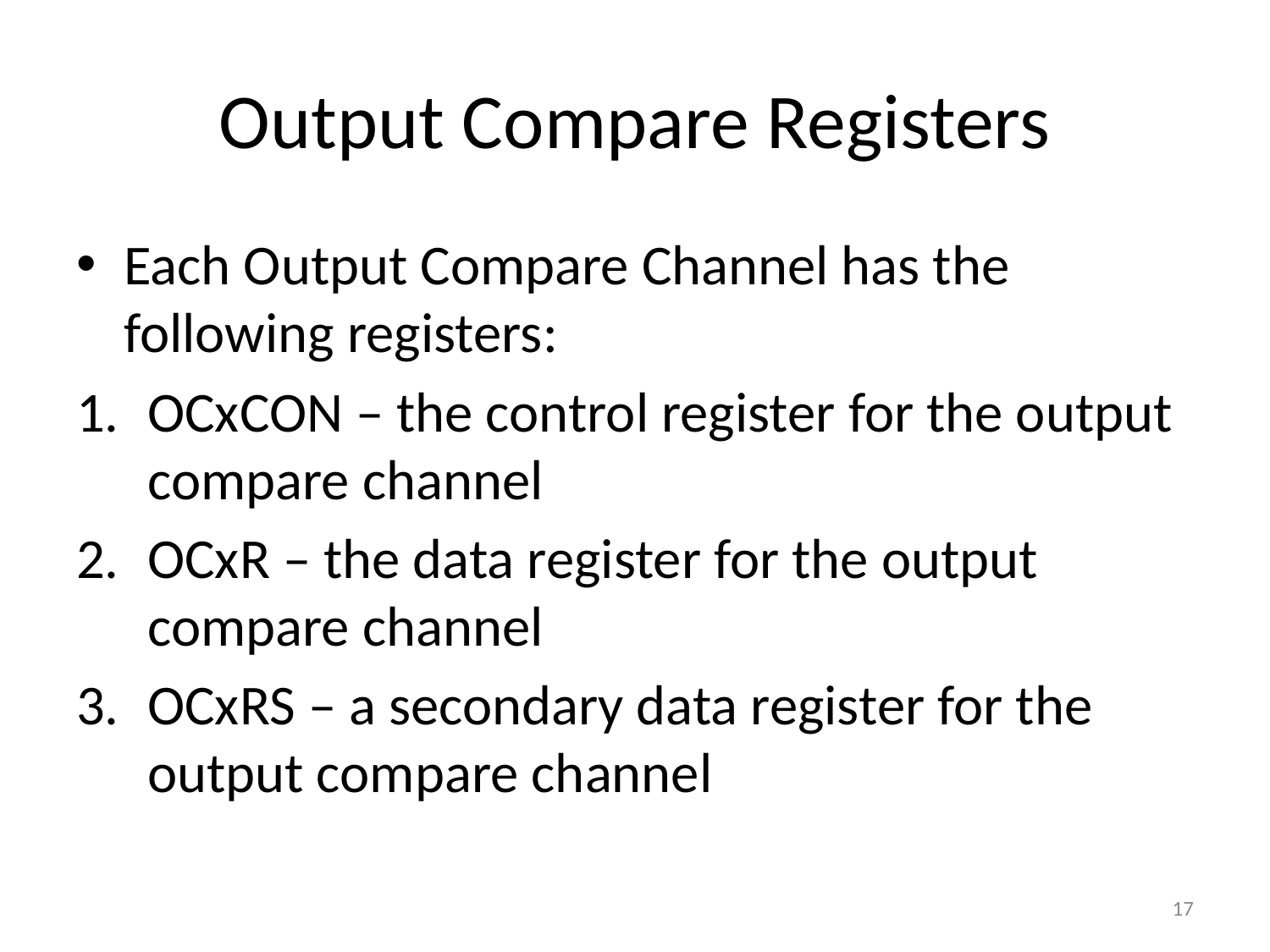

# Output Compare Registers
Each Output Compare Channel has the following registers:
OCxCON – the control register for the output compare channel
OCxR – the data register for the output compare channel
OCxRS – a secondary data register for the output compare channel
17